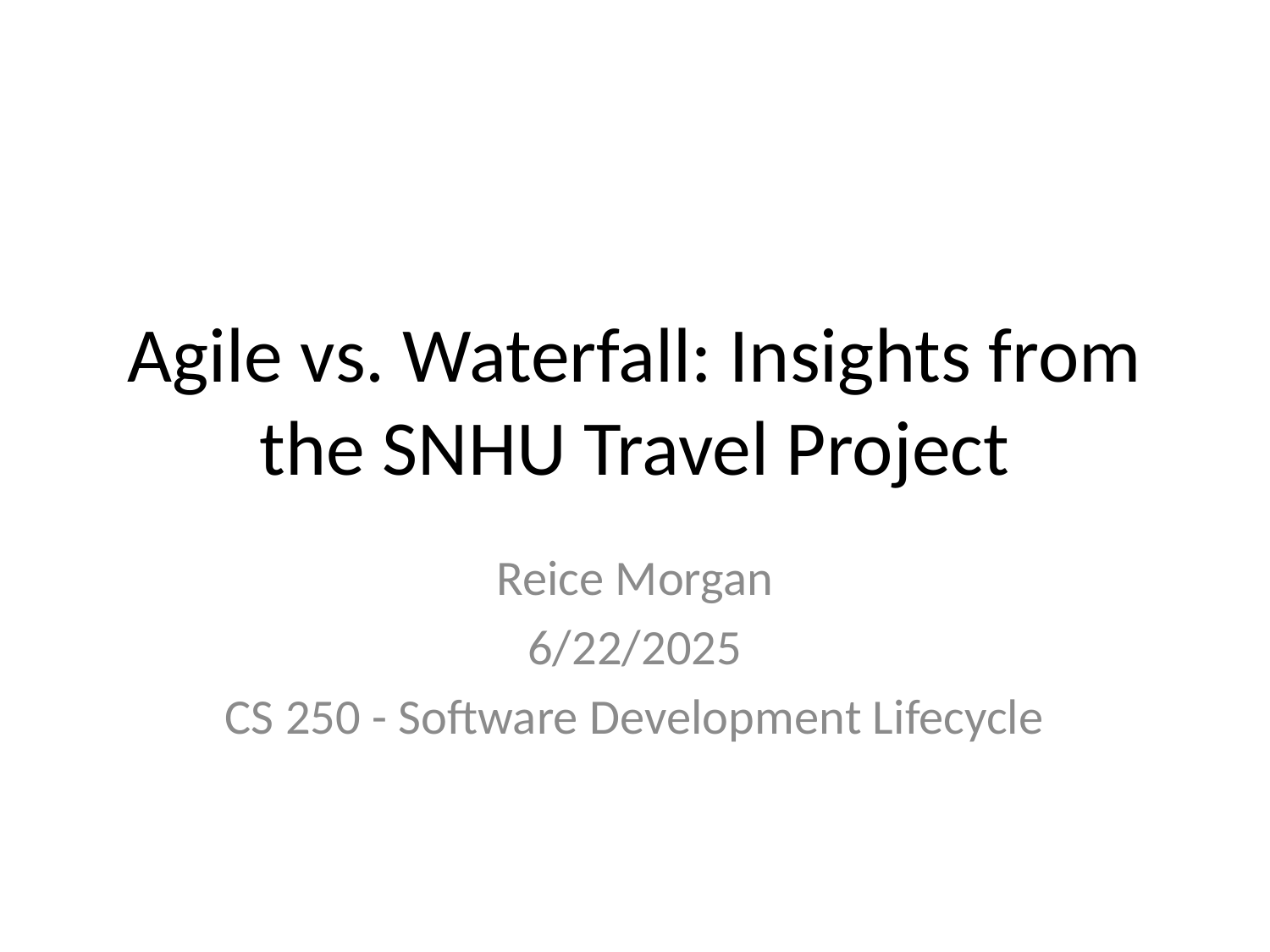

# Agile vs. Waterfall: Insights from the SNHU Travel Project
Reice Morgan
6/22/2025
CS 250 - Software Development Lifecycle